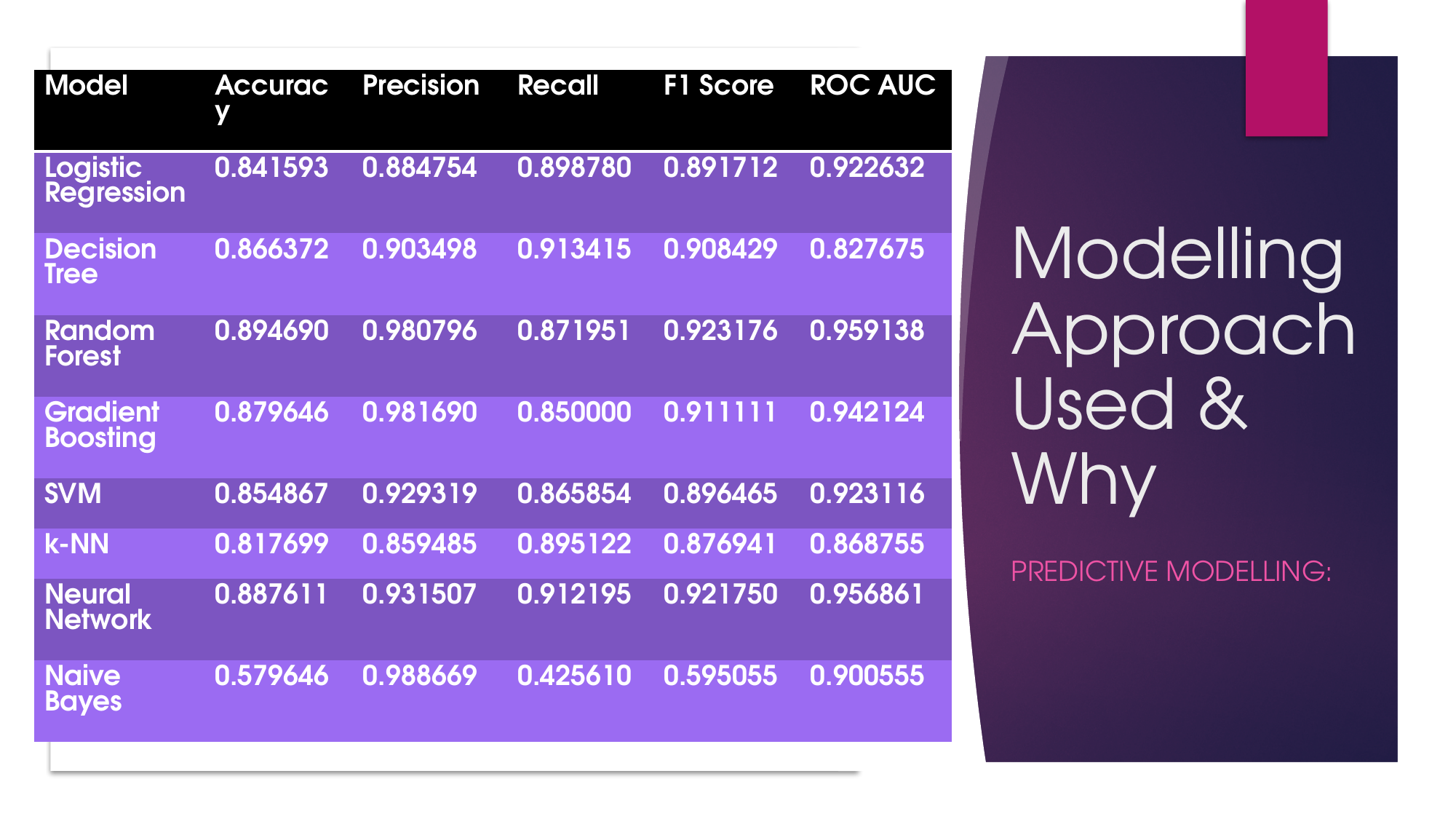

| Model | Accuracy | Precision | Recall | F1 Score | ROC AUC |
| --- | --- | --- | --- | --- | --- |
| Logistic Regression | 0.841593 | 0.884754 | 0.898780 | 0.891712 | 0.922632 |
| Decision Tree | 0.866372 | 0.903498 | 0.913415 | 0.908429 | 0.827675 |
| Random Forest | 0.894690 | 0.980796 | 0.871951 | 0.923176 | 0.959138 |
| Gradient Boosting | 0.879646 | 0.981690 | 0.850000 | 0.911111 | 0.942124 |
| SVM | 0.854867 | 0.929319 | 0.865854 | 0.896465 | 0.923116 |
| k-NN | 0.817699 | 0.859485 | 0.895122 | 0.876941 | 0.868755 |
| Neural Network | 0.887611 | 0.931507 | 0.912195 | 0.921750 | 0.956861 |
| Naive Bayes | 0.579646 | 0.988669 | 0.425610 | 0.595055 | 0.900555 |
# Modelling Approach Used & Why
Predictive Modelling: